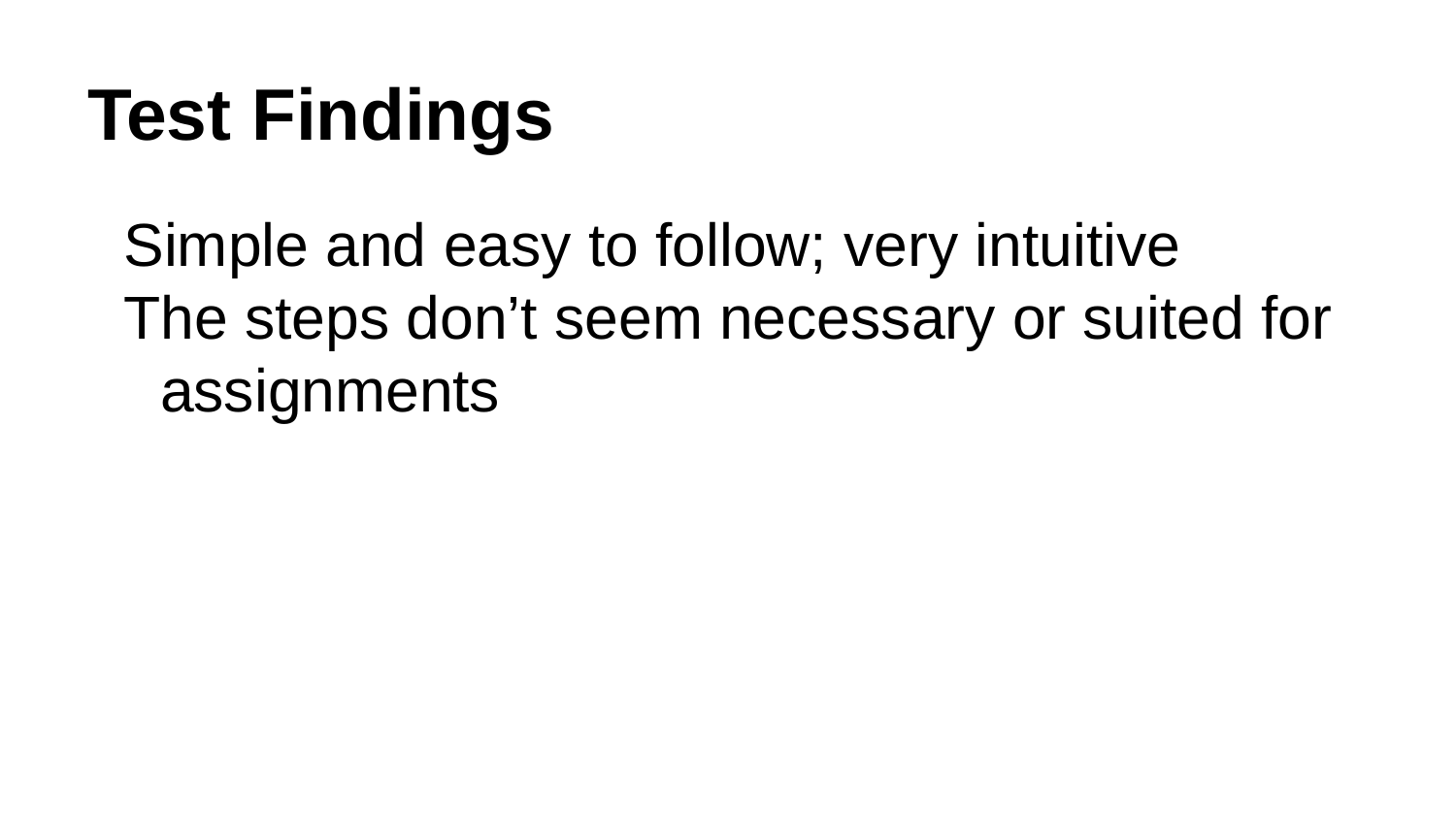

# Test Findings
Simple and easy to follow; very intuitive
The steps don’t seem necessary or suited for assignments